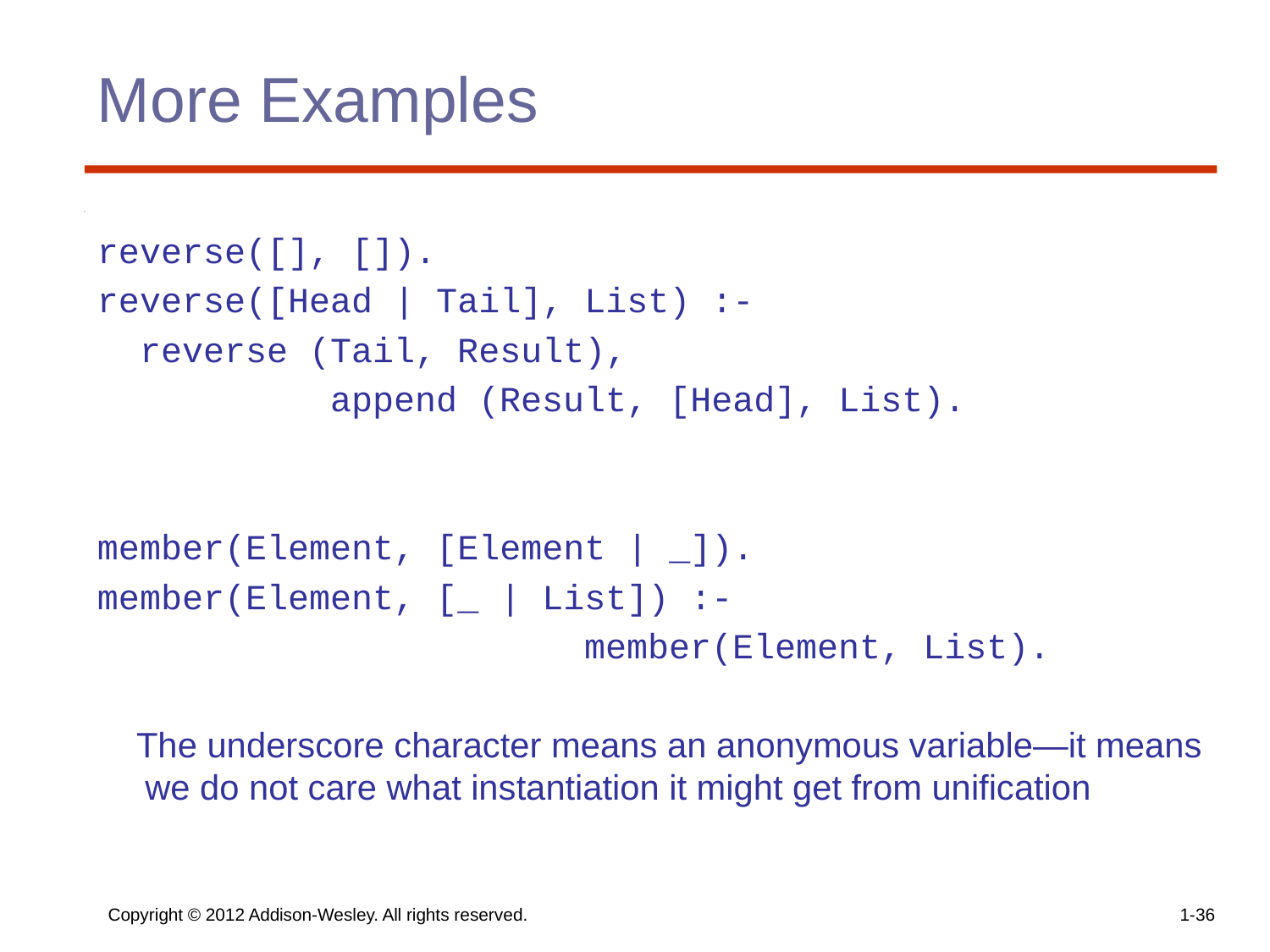

# More Examples
reverse([], []).
reverse([Head | Tail], List) :-
  reverse (Tail, Result),
           append (Result, [Head], List).

member(Element, [Element | _]).
member(Element, [_ | List]) :-
                       member(Element, List).

    The underscore character means an anonymous variable—it means we do not care what instantiation it might get from unification
Copyright © 2012 Addison-Wesley. All rights reserved.
1-36